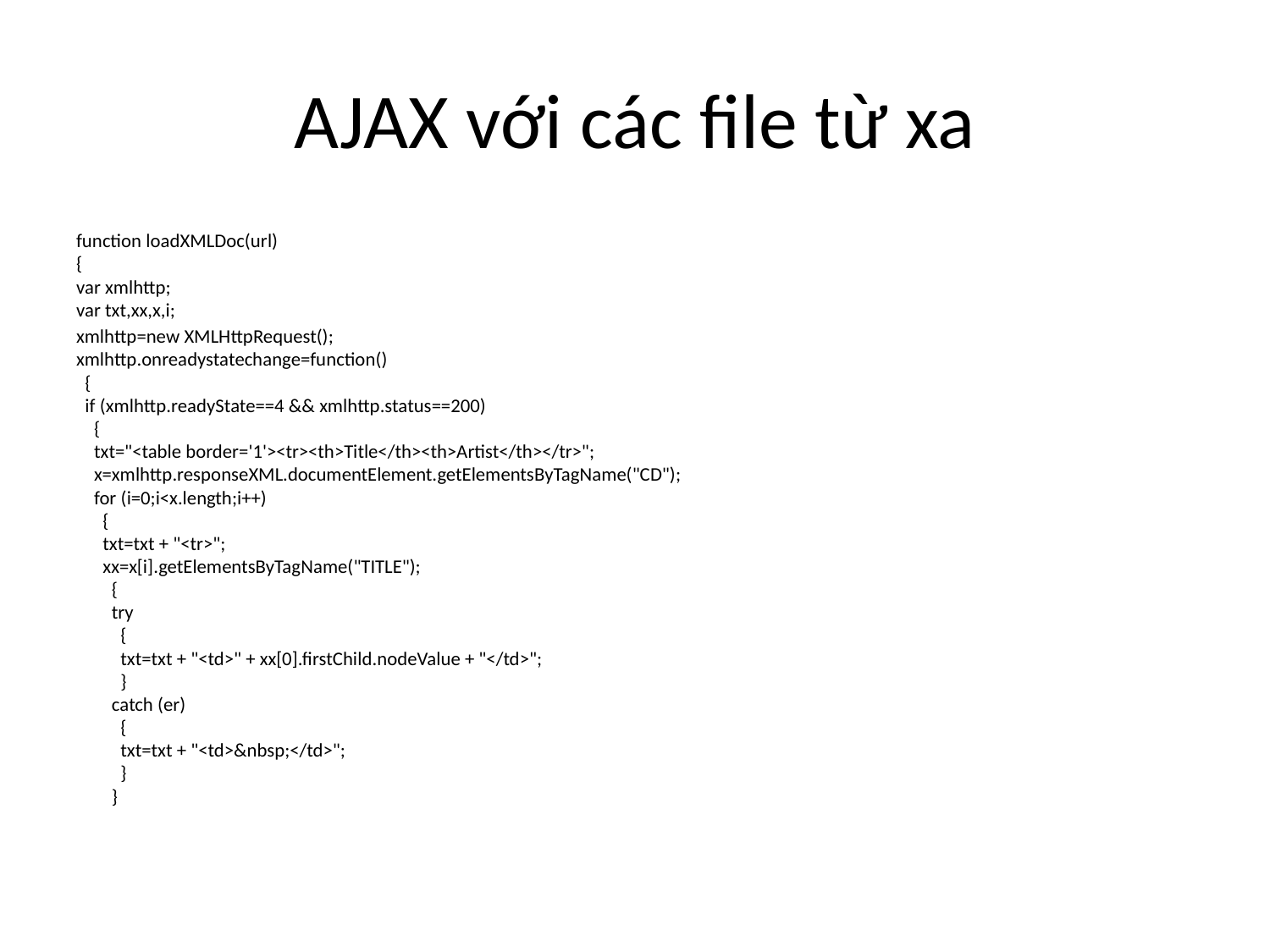

# AJAX với các file từ xa
function loadXMLDoc(url)
{
var xmlhttp;
var txt,xx,x,i;
xmlhttp=new XMLHttpRequest();
xmlhttp.onreadystatechange=function()
  {
  if (xmlhttp.readyState==4 && xmlhttp.status==200)
    {
    txt="<table border='1'><tr><th>Title</th><th>Artist</th></tr>";
    x=xmlhttp.responseXML.documentElement.getElementsByTagName("CD");
    for (i=0;i<x.length;i++)
      {
      txt=txt + "<tr>";
      xx=x[i].getElementsByTagName("TITLE");
        {
        try
          {
          txt=txt + "<td>" + xx[0].firstChild.nodeValue + "</td>";
          }
        catch (er)
          {
          txt=txt + "<td>&nbsp;</td>";
          }
        }